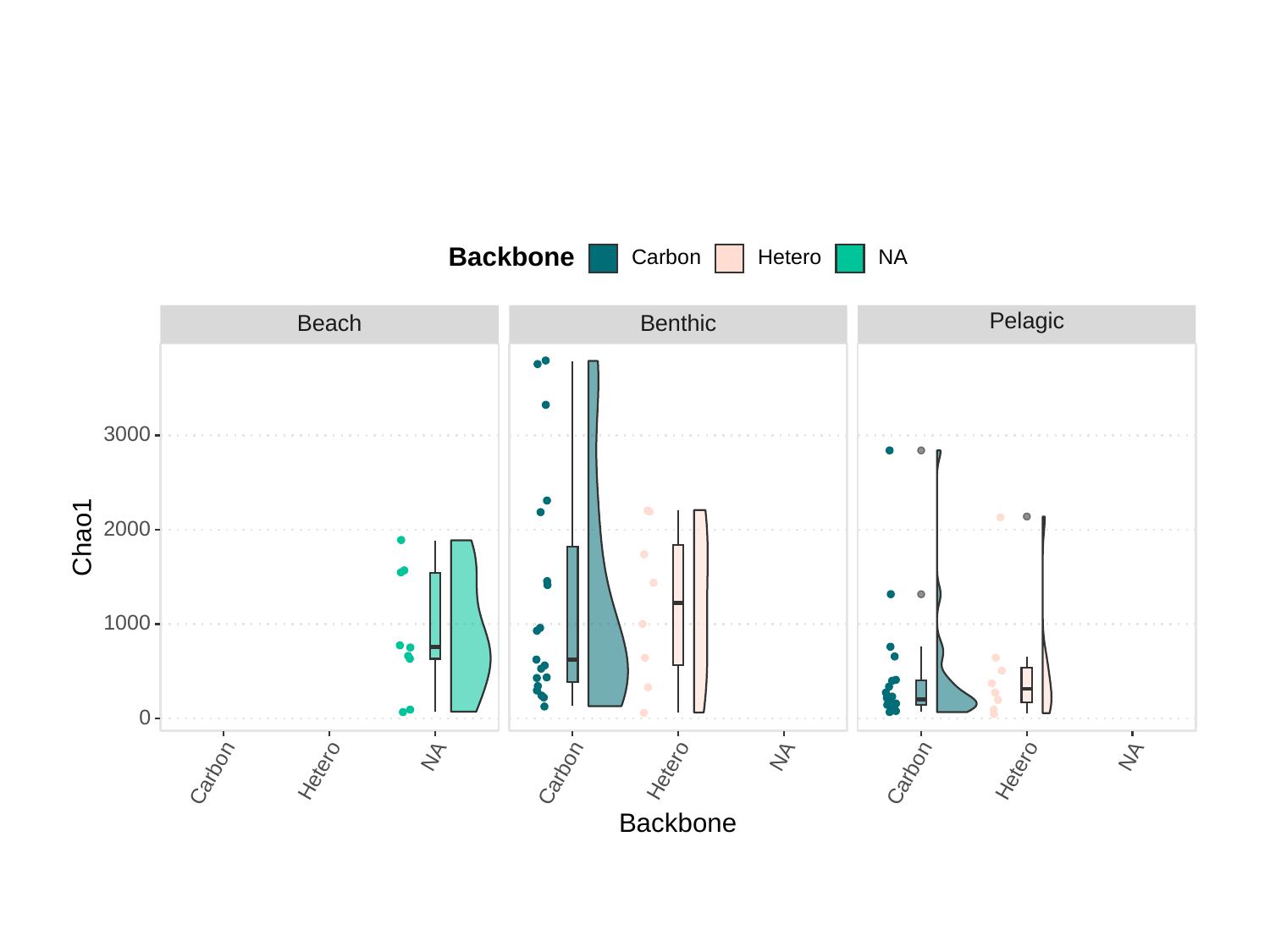

Backbone
Carbon
Hetero

NA

Pelagic
Beach
Benthic

3000

2000
Chao1

1000

0

NA
NA
NA
Hetero
Hetero
Hetero
Carbon
Carbon
Carbon
Backbone